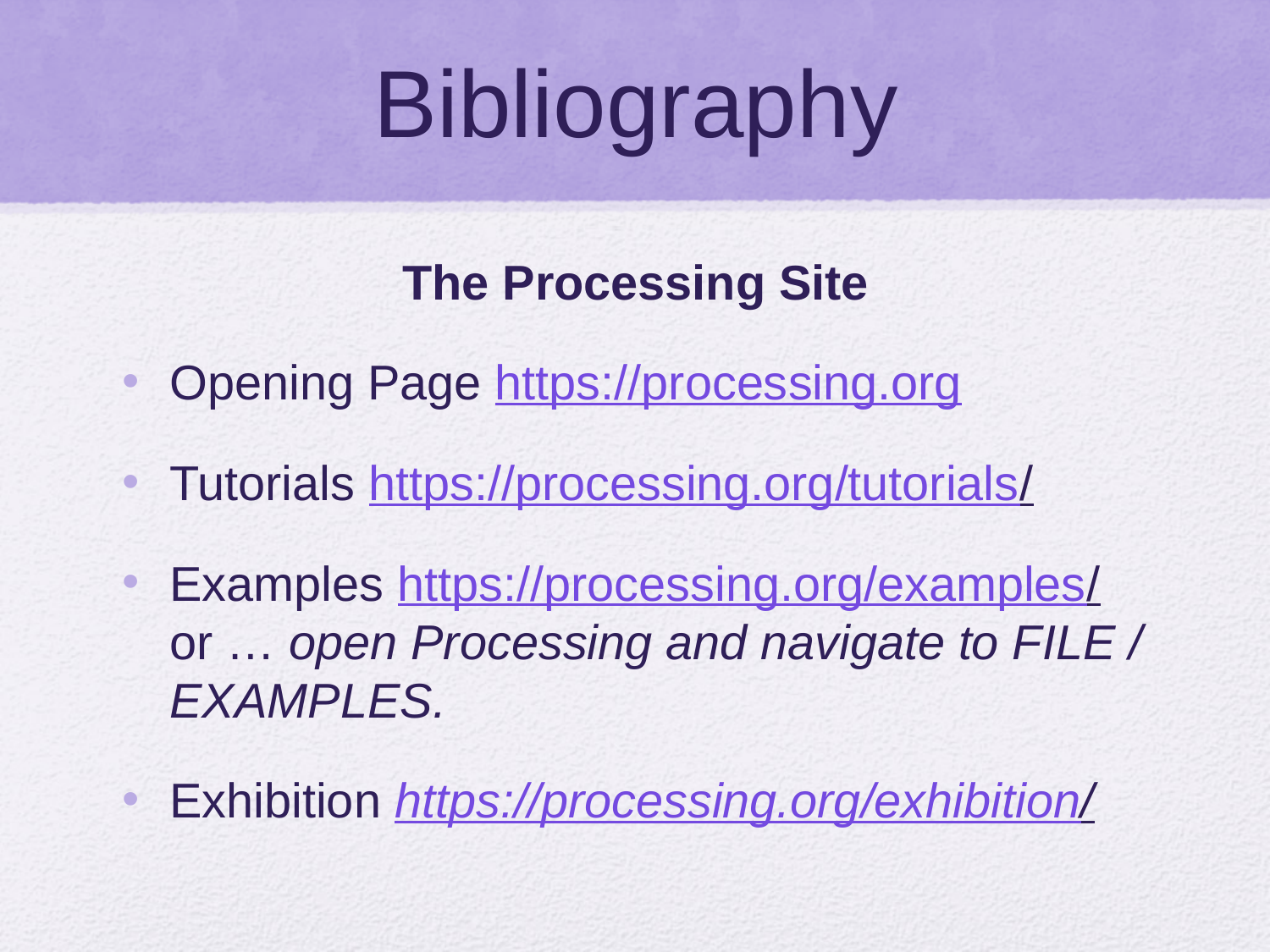

# Bibliography
The Processing Site
Opening Page https://processing.org
Tutorials https://processing.org/tutorials/
Examples https://processing.org/examples/ or … open Processing and navigate to FILE / EXAMPLES.
Exhibition https://processing.org/exhibition/